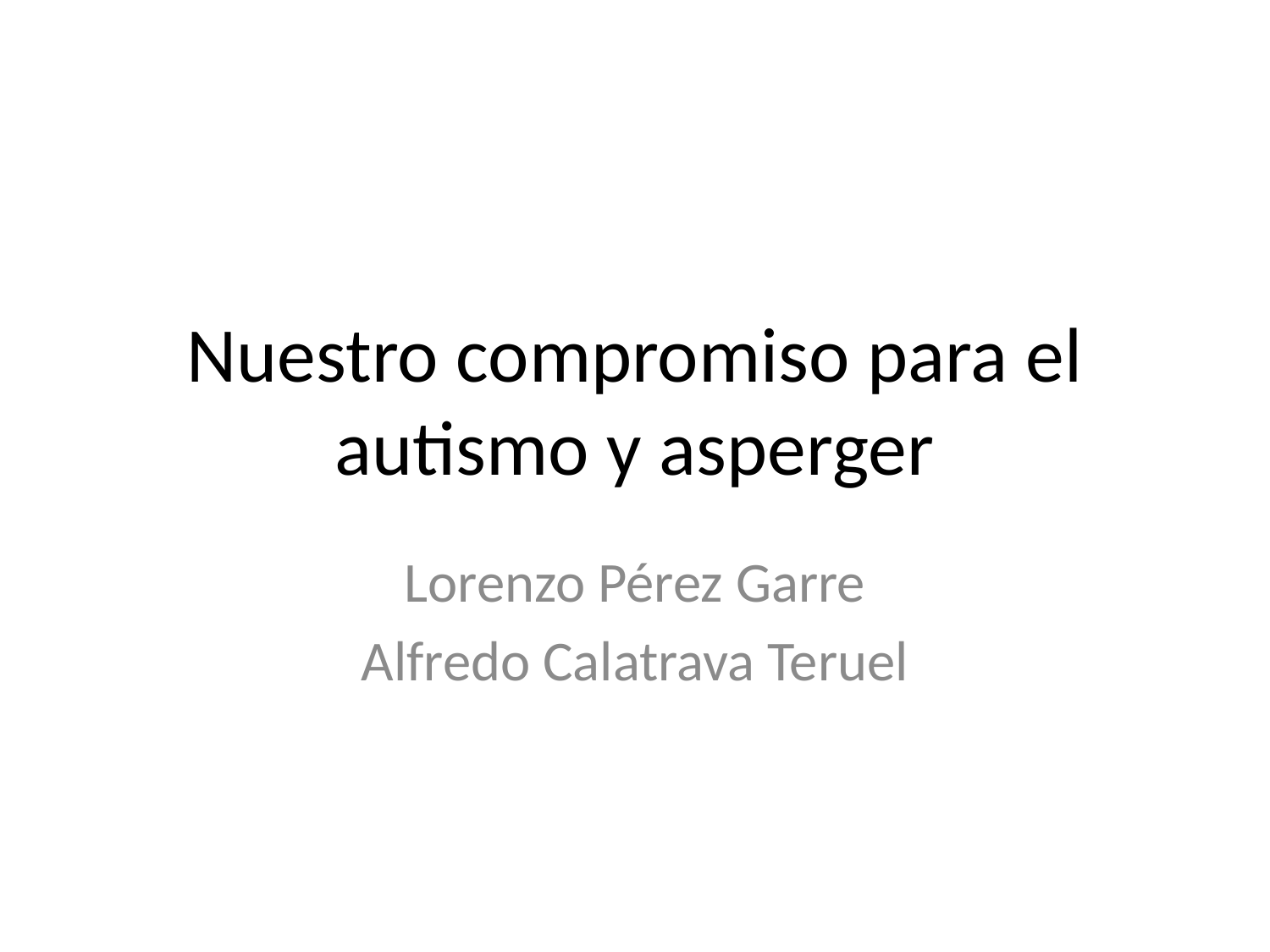

# Nuestro compromiso para el autismo y asperger
Lorenzo Pérez Garre
Alfredo Calatrava Teruel